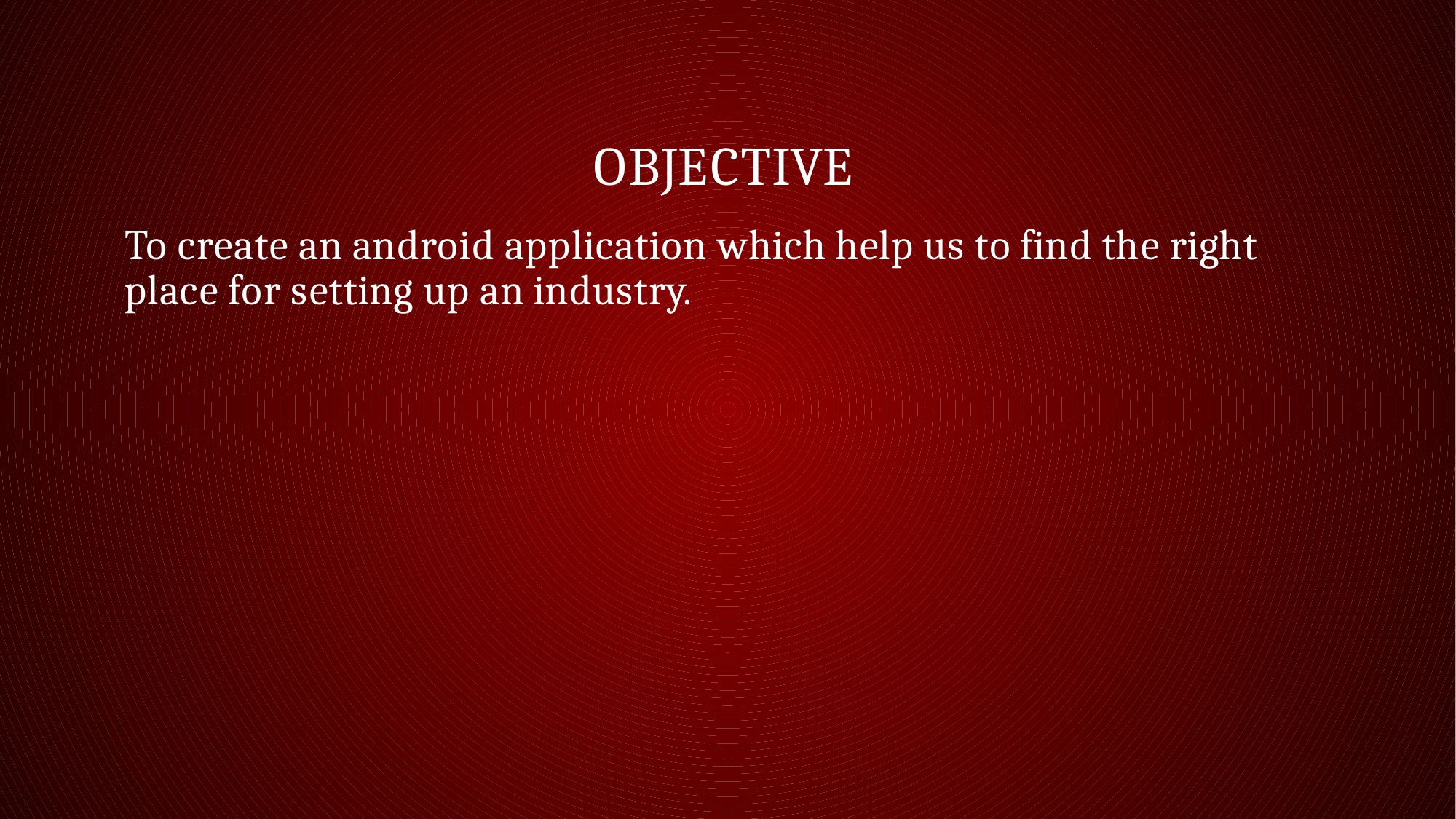

# objective
To create an android application which help us to find the right place for setting up an industry.